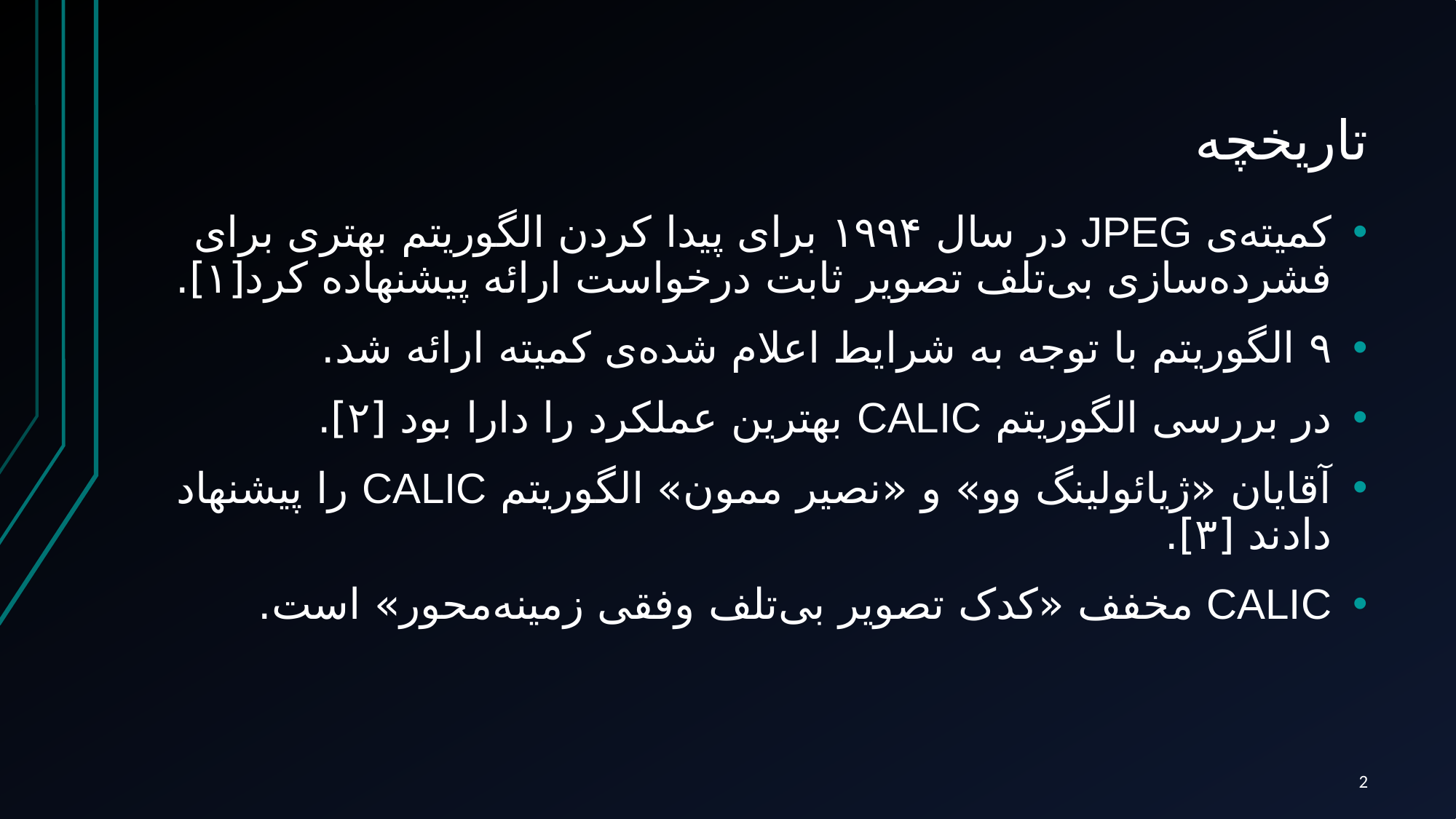

# تاریخچه
کمیته‌ی JPEG در سال ۱۹۹۴ برای پیدا کردن الگوریتم بهتری برای فشرده‌سازی بی‌تلف تصویر ثابت درخواست ارائه پیشنهاده کرد[۱].
۹ الگوریتم با توجه به شرایط اعلام شده‌ی کمیته ارائه شد.
در بررسی الگوریتم CALIC بهترین عملکرد را دارا بود [۲].
آقایان «ژیائولینگ وو» و «نصیر ممون» الگوریتم CALIC را پیشنهاد دادند [۳].
CALIC مخفف «کدک تصویر بی‌تلف وفقی زمینه‌محور» است.

2